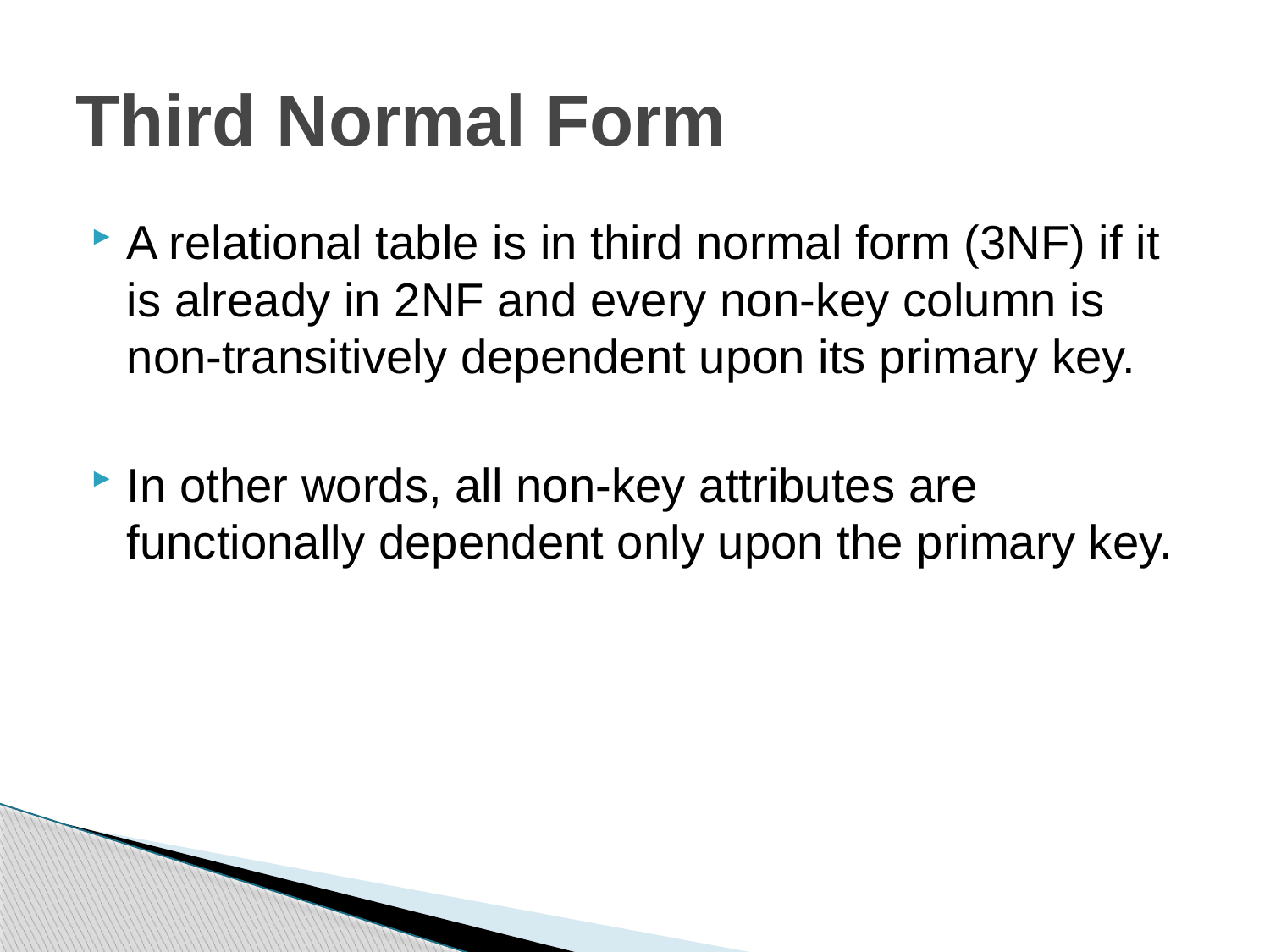

# Third Normal Form
A relational table is in third normal form (3NF) if it is already in 2NF and every non-key column is non-transitively dependent upon its primary key.

In other words, all non-key attributes are functionally dependent only upon the primary key.